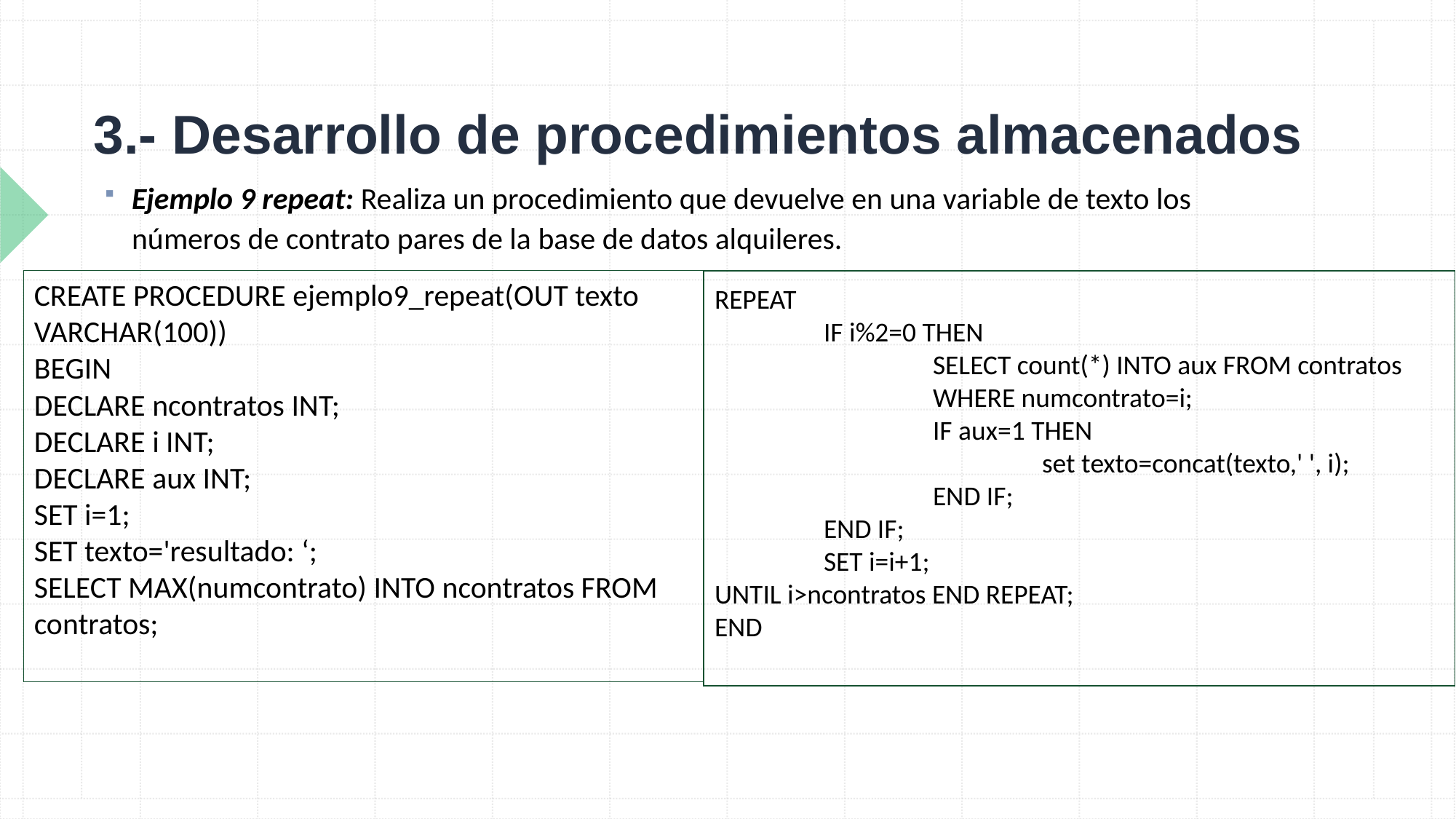

# 3.- Desarrollo de procedimientos almacenados
Ejemplo 9 repeat: Realiza un procedimiento que devuelve en una variable de texto los números de contrato pares de la base de datos alquileres.

CREATE PROCEDURE ejemplo9_repeat(OUT texto VARCHAR(100))
BEGIN
DECLARE ncontratos INT;
DECLARE i INT;
DECLARE aux INT;
SET i=1;
SET texto='resultado: ‘;
SELECT MAX(numcontrato) INTO ncontratos FROM contratos;

REPEAT
	IF i%2=0 THEN
		SELECT count(*) INTO aux FROM contratos 		WHERE numcontrato=i;
		IF aux=1 THEN
			set texto=concat(texto,' ', i);
		END IF;
	END IF;
	SET i=i+1;
UNTIL i>ncontratos END REPEAT;
END